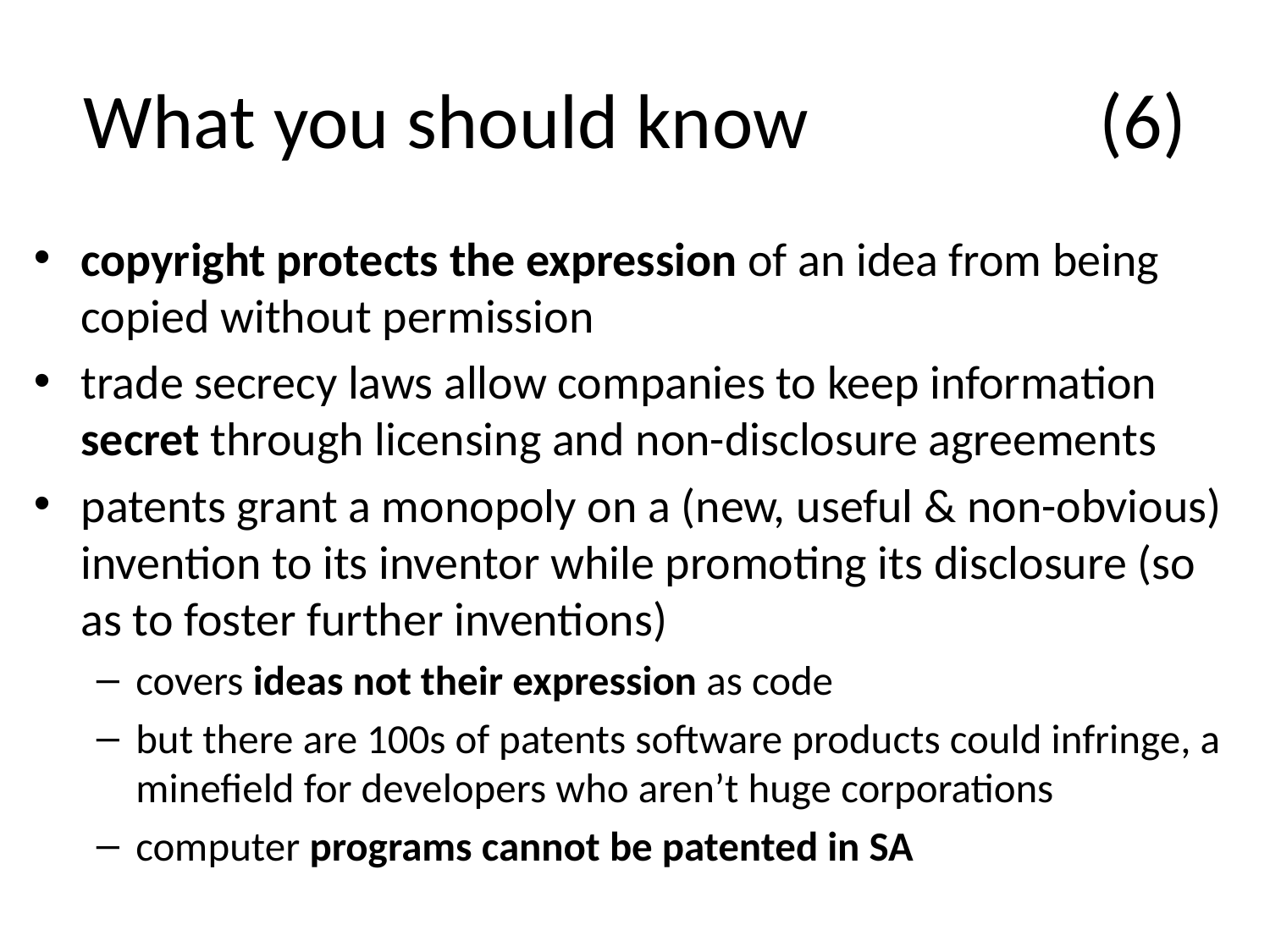

# What you should know			(6)
copyright protects the expression of an idea from being copied without permission
trade secrecy laws allow companies to keep information secret through licensing and non-disclosure agreements
patents grant a monopoly on a (new, useful & non-obvious) invention to its inventor while promoting its disclosure (so as to foster further inventions)
covers ideas not their expression as code
but there are 100s of patents software products could infringe, a minefield for developers who aren’t huge corporations
computer programs cannot be patented in SA